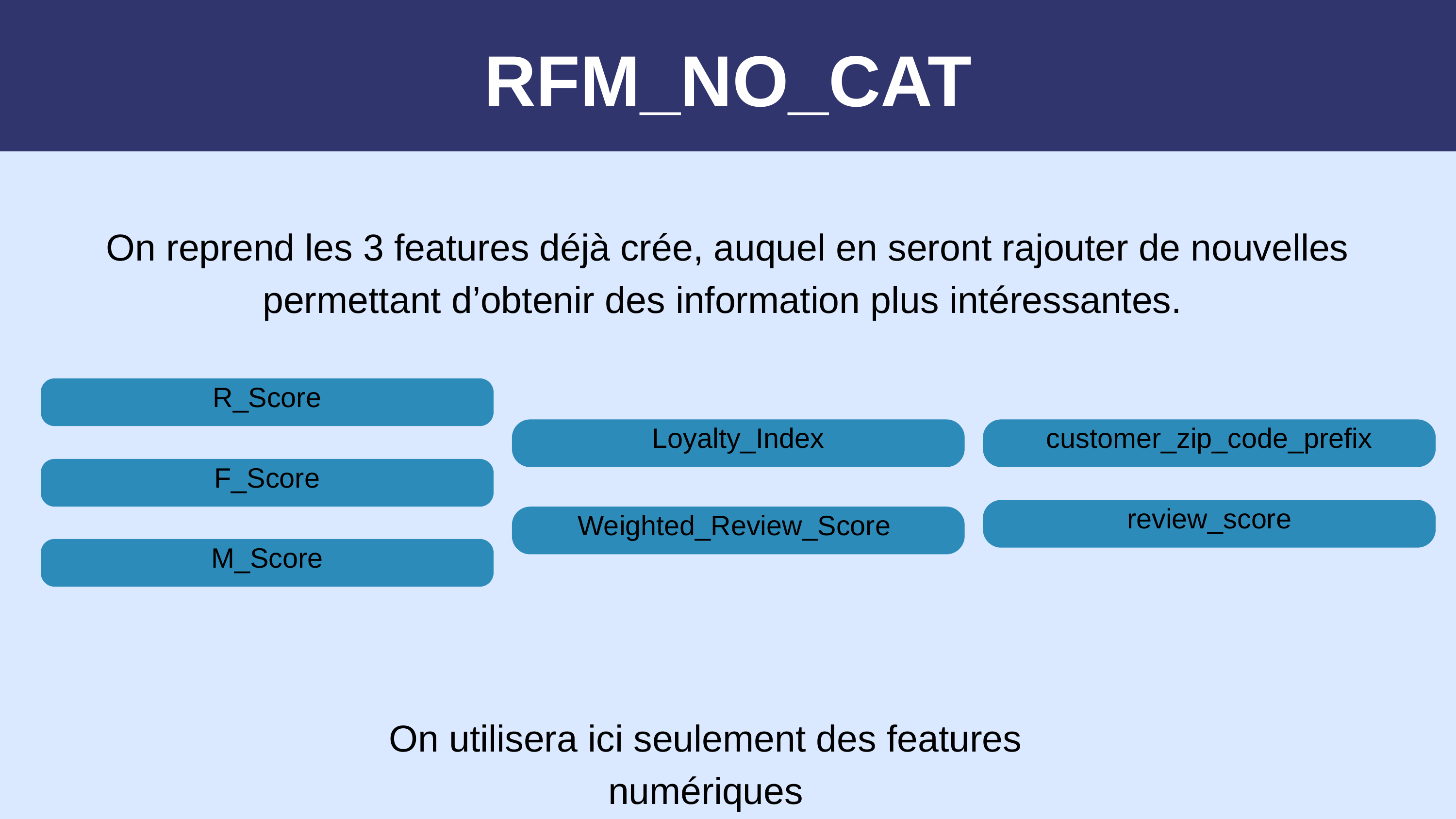

RFM_NO_CAT
On reprend les 3 features déjà crée, auquel en seront rajouter de nouvelles
permettant d’obtenir des information plus intéressantes.

R_Score
F_Score

M_Score

Loyalty_Index

customer_zip_code_prefix
review_score

Weighted_Review_Score
On utilisera ici seulement des features numériques